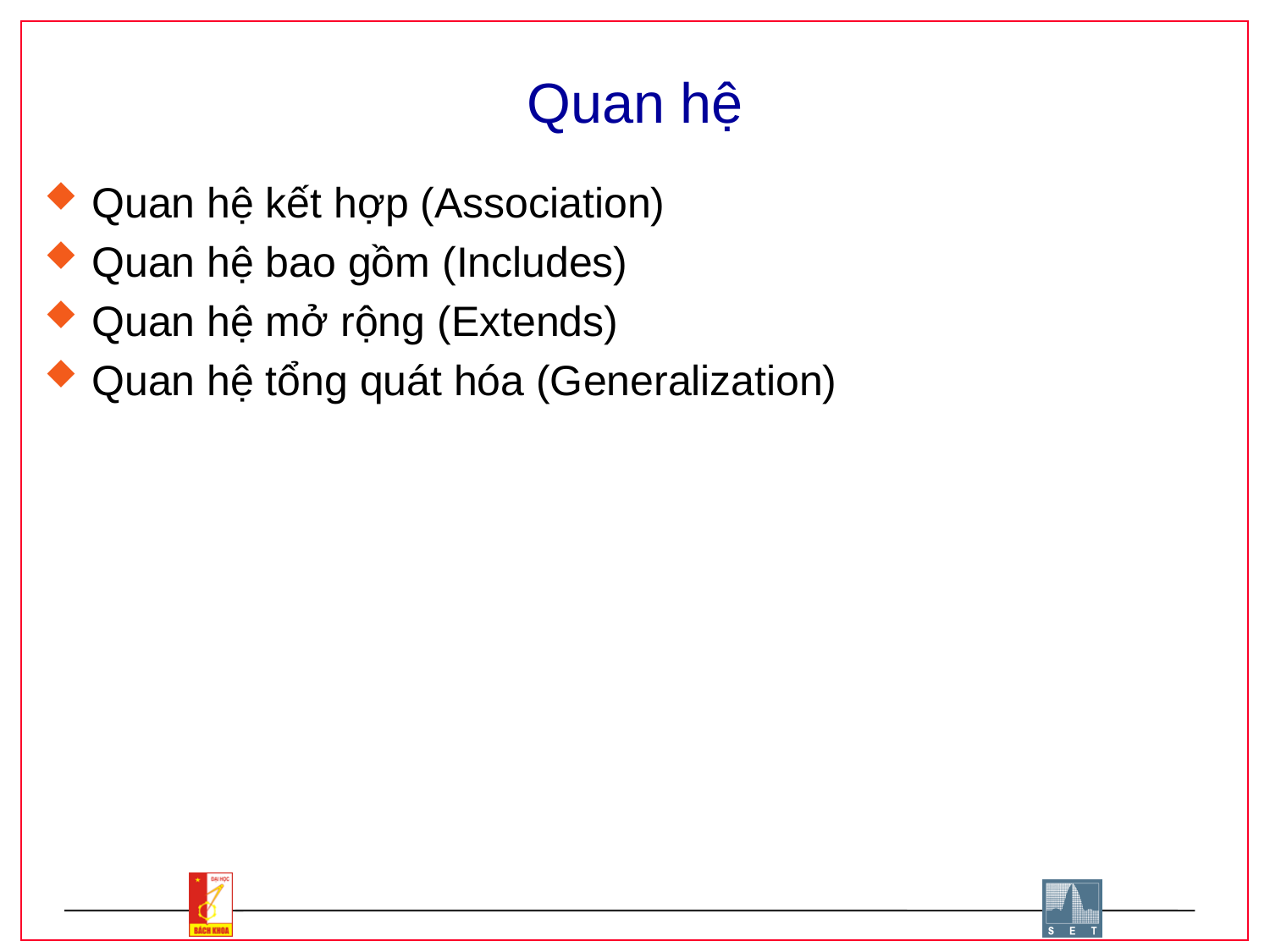

# Quan hệ
Quan hệ kết hợp (Association)
Quan hệ bao gồm (Includes)
Quan hệ mở rộng (Extends)
Quan hệ tổng quát hóa (Generalization)